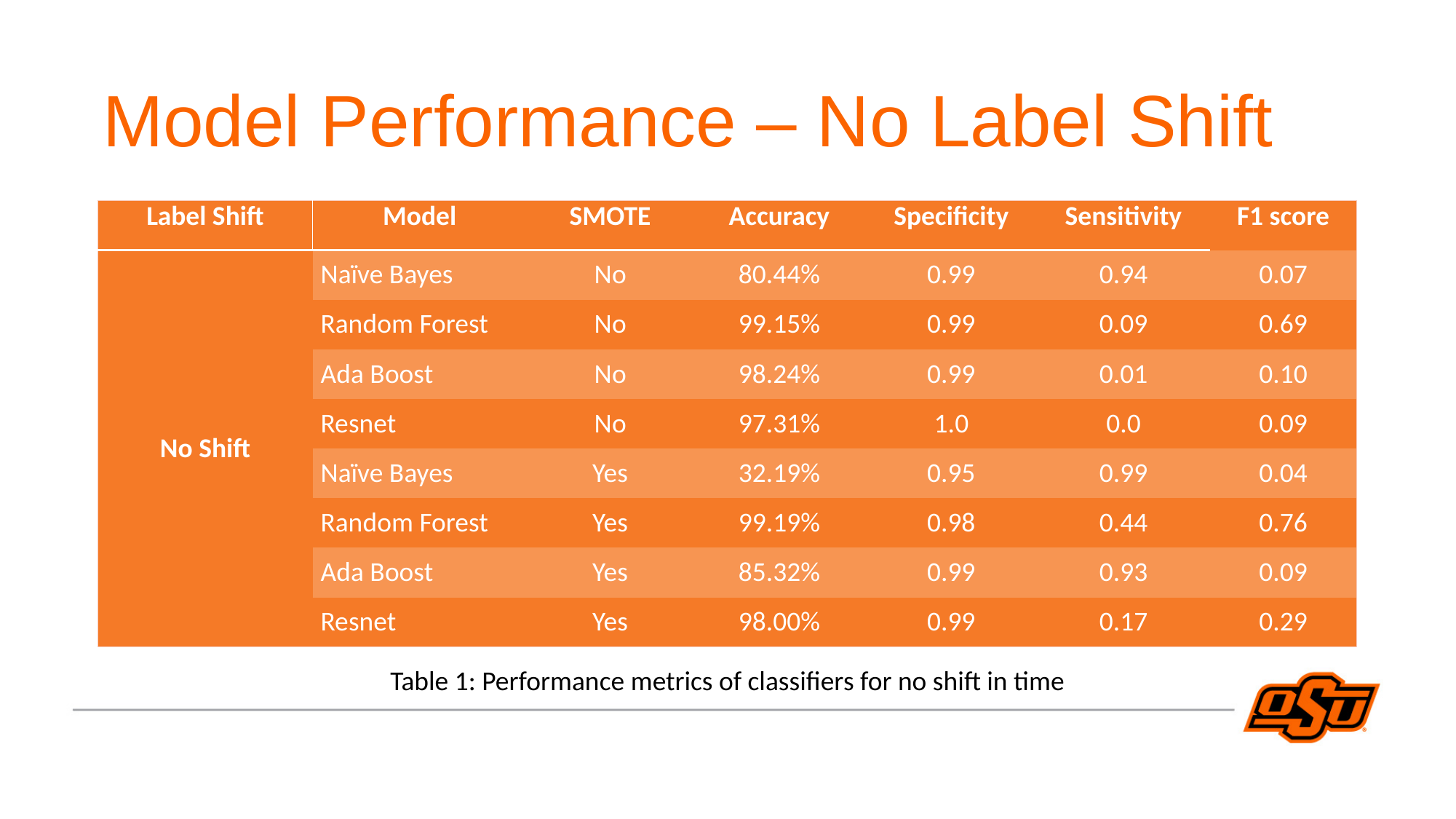

Model Performance – No Label Shift
| Label Shift | Model | SMOTE | Accuracy | Specificity | Sensitivity | F1 score |
| --- | --- | --- | --- | --- | --- | --- |
| No Shift | Naïve Bayes | No | 80.44% | 0.99 | 0.94 | 0.07 |
|  | Random Forest | No | 99.15% | 0.99 | 0.09 | 0.69 |
|  | Ada Boost | No | 98.24% | 0.99 | 0.01 | 0.10 |
|  | Resnet | No | 97.31% | 1.0 | 0.0 | 0.09 |
|  | Naïve Bayes | Yes | 32.19% | 0.95 | 0.99 | 0.04 |
|  | Random Forest | Yes | 99.19% | 0.98 | 0.44 | 0.76 |
|  | Ada Boost | Yes | 85.32% | 0.99 | 0.93 | 0.09 |
|  | Resnet | Yes | 98.00% | 0.99 | 0.17 | 0.29 |
Table 1: Performance metrics of classifiers for no shift in time